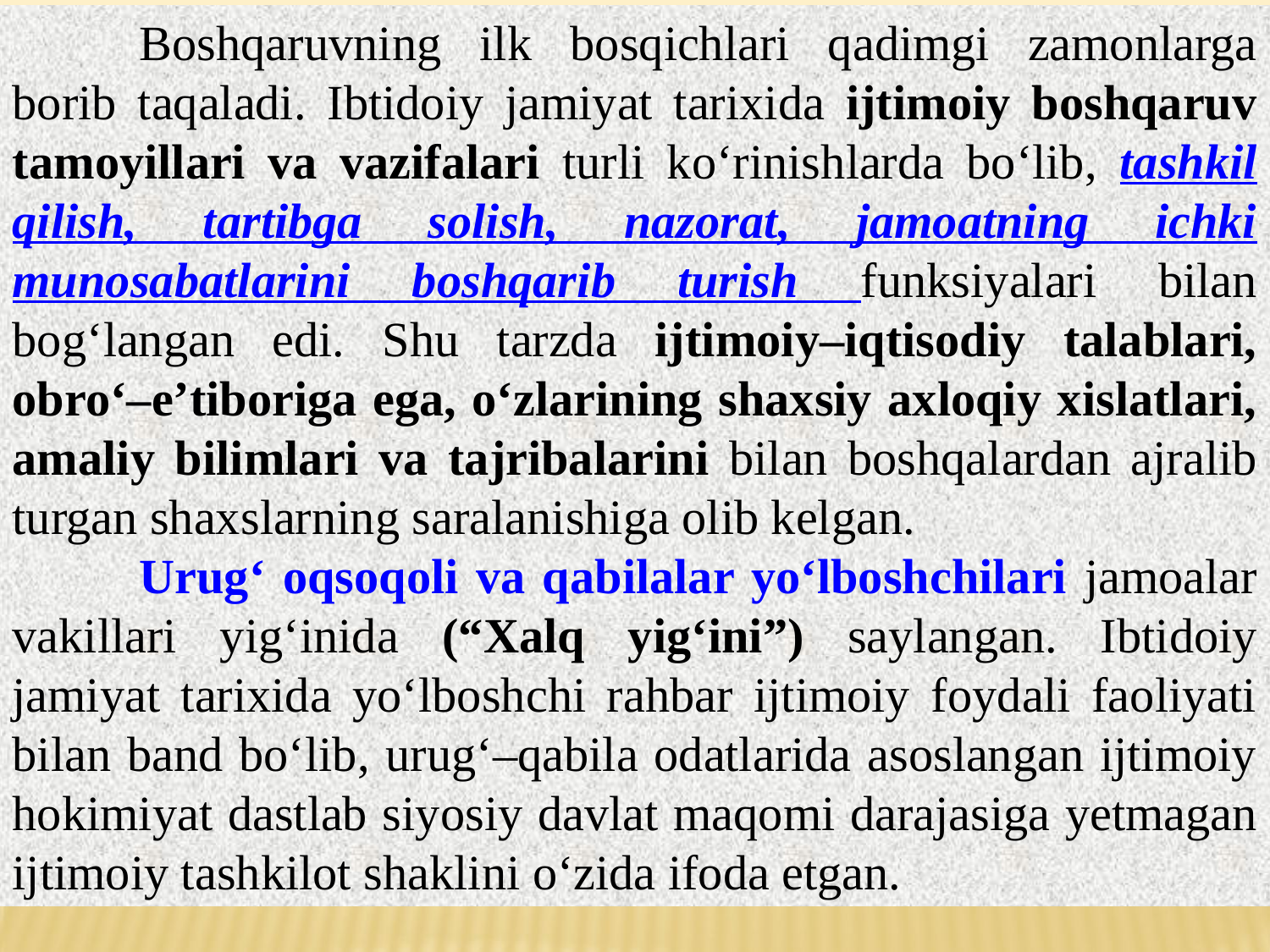

Boshqaruvning ilk bosqichlari qadimgi zamonlarga borib taqaladi. Ibtidoiy jamiyat tarixida ijtimoiy boshqaruv tamoyillari va vazifalari turli ko‘rinishlarda bo‘lib, tashkil qilish, tartibga solish, nazorat, jamoatning ichki munosabatlarini boshqarib turish funksiyalari bilan bog‘langan edi. Shu tarzda ijtimoiy–iqtisodiy talablari, obro‘–e’tiboriga ega, o‘zlarining shaxsiy axloqiy xislatlari, amaliy bilimlari va tajribalarini bilan boshqalardan ajralib turgan shaxslarning saralanishiga olib kelgan.
	Urug‘ oqsoqoli va qabilalar yo‘lboshchilari jamoalar vakillari yig‘inida (“Xalq yig‘ini”) saylangan. Ibtidoiy jamiyat tarixida yo‘lboshchi rahbar ijtimoiy foydali faoliyati bilan band bo‘lib, urug‘–qabila odatlarida asoslangan ijtimoiy hokimiyat dastlab siyosiy davlat maqomi darajasiga yetmagan ijtimoiy tashkilot shaklini o‘zida ifoda etgan.